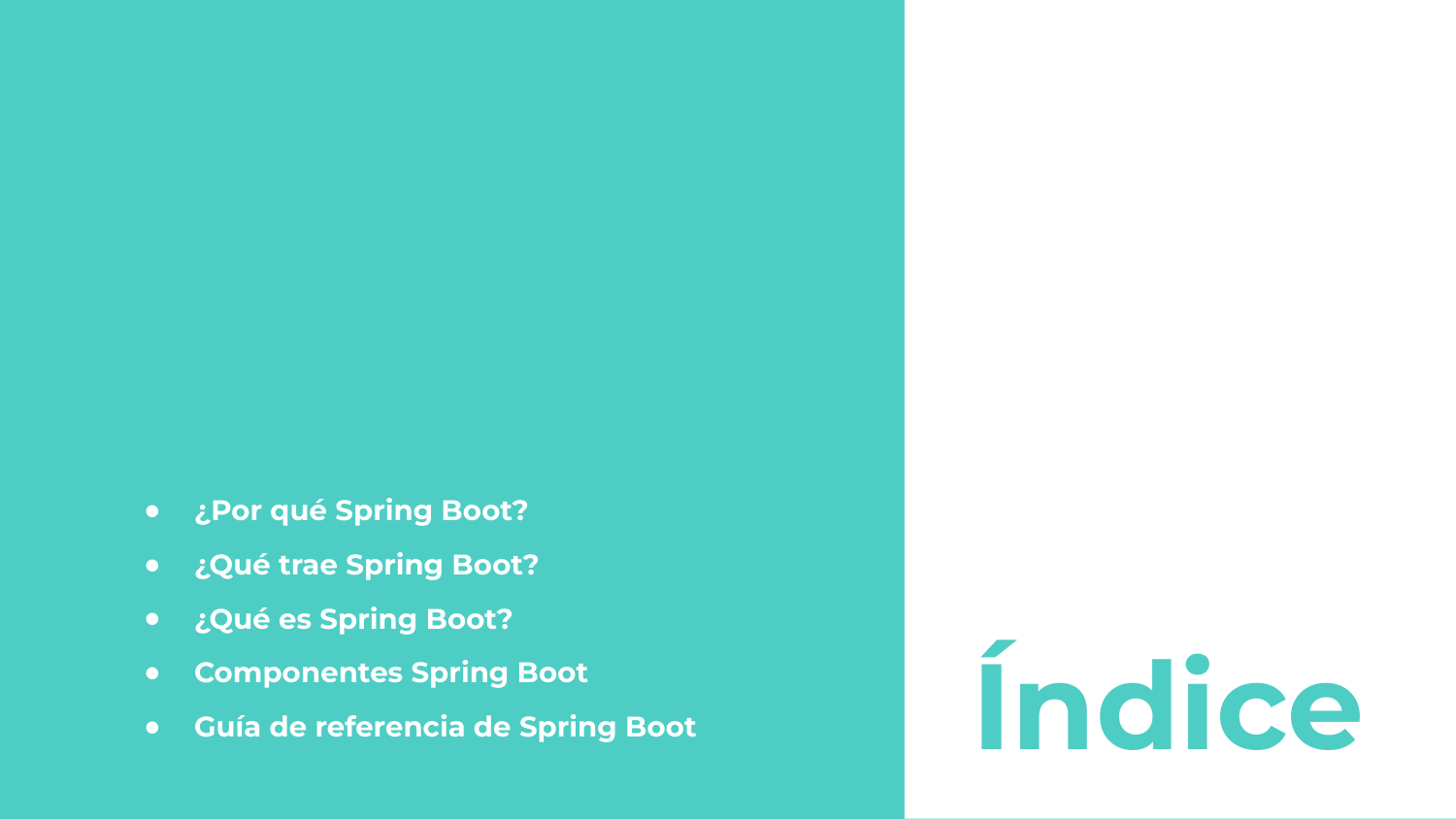

¿Por qué Spring Boot?
¿Qué trae Spring Boot?
¿Qué es Spring Boot?
Componentes Spring Boot
Guía de referencia de Spring Boot
# Índice